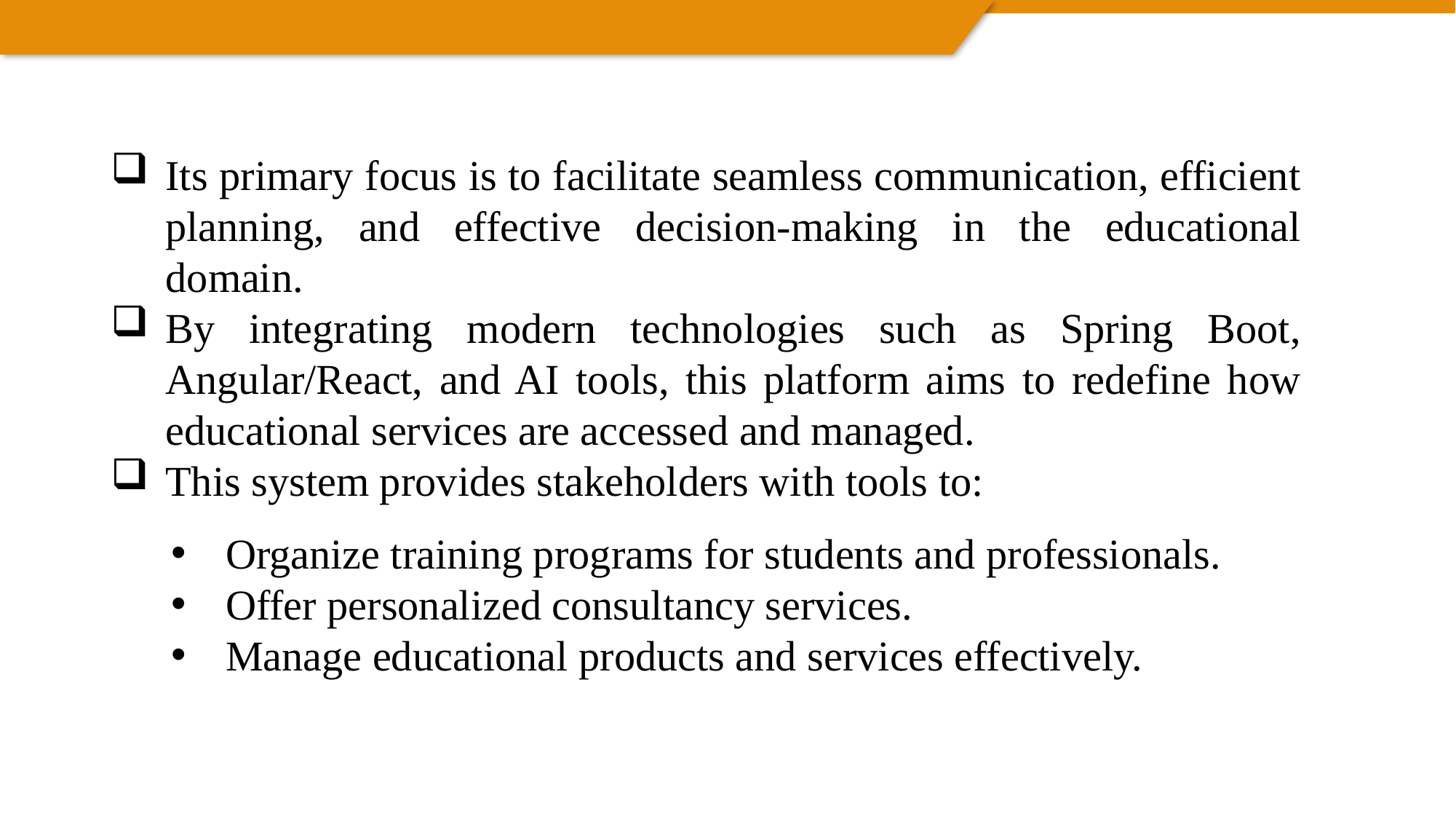

Its primary focus is to facilitate seamless communication, efficient planning, and effective decision-making in the educational domain.
By integrating modern technologies such as Spring Boot, Angular/React, and AI tools, this platform aims to redefine how educational services are accessed and managed.
This system provides stakeholders with tools to:

Organize training programs for students and professionals.
Offer personalized consultancy services.
Manage educational products and services effectively.